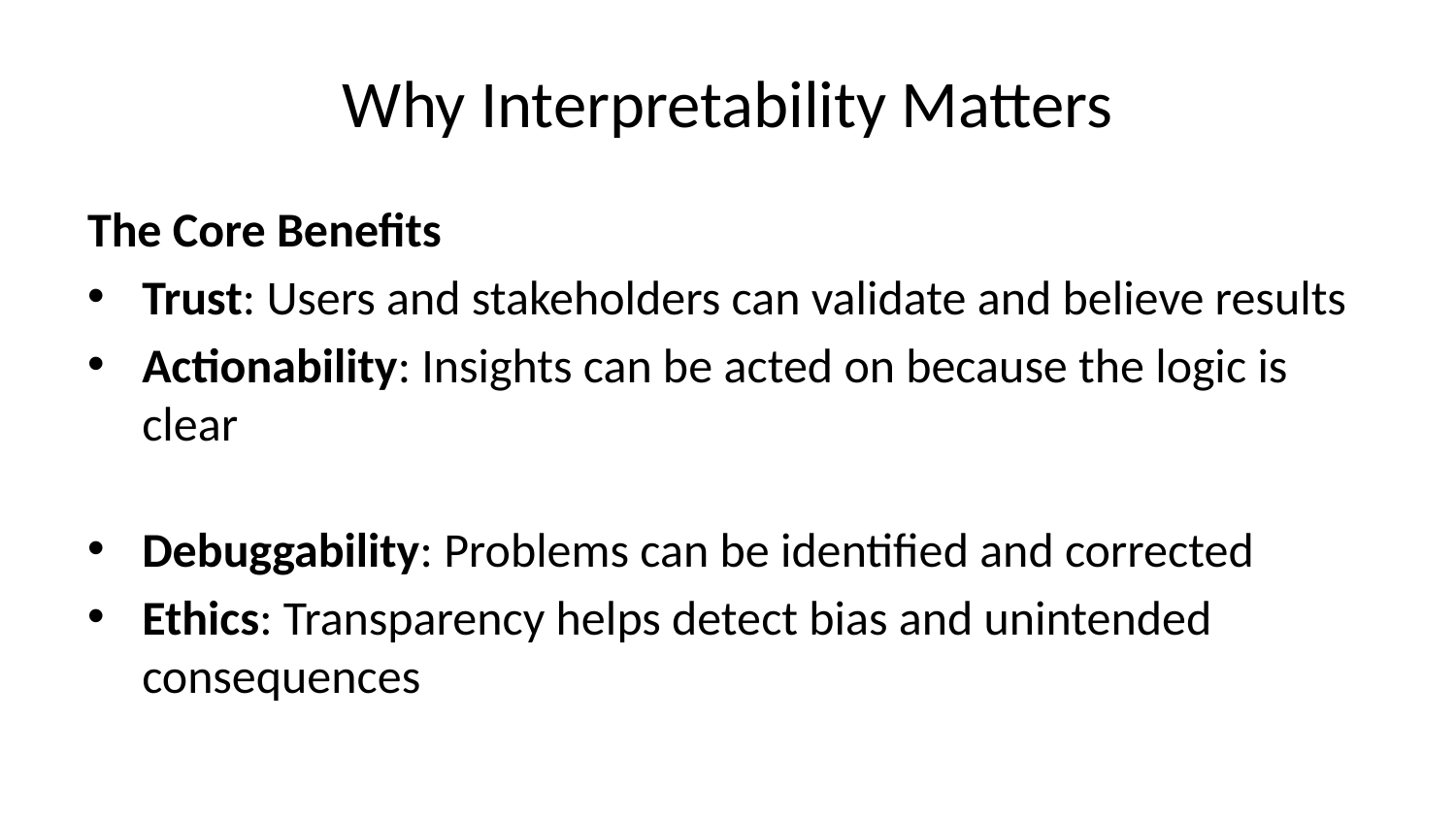

# Why Interpretability Matters
The Core Benefits
Trust: Users and stakeholders can validate and believe results
Actionability: Insights can be acted on because the logic is clear
Debuggability: Problems can be identified and corrected
Ethics: Transparency helps detect bias and unintended consequences